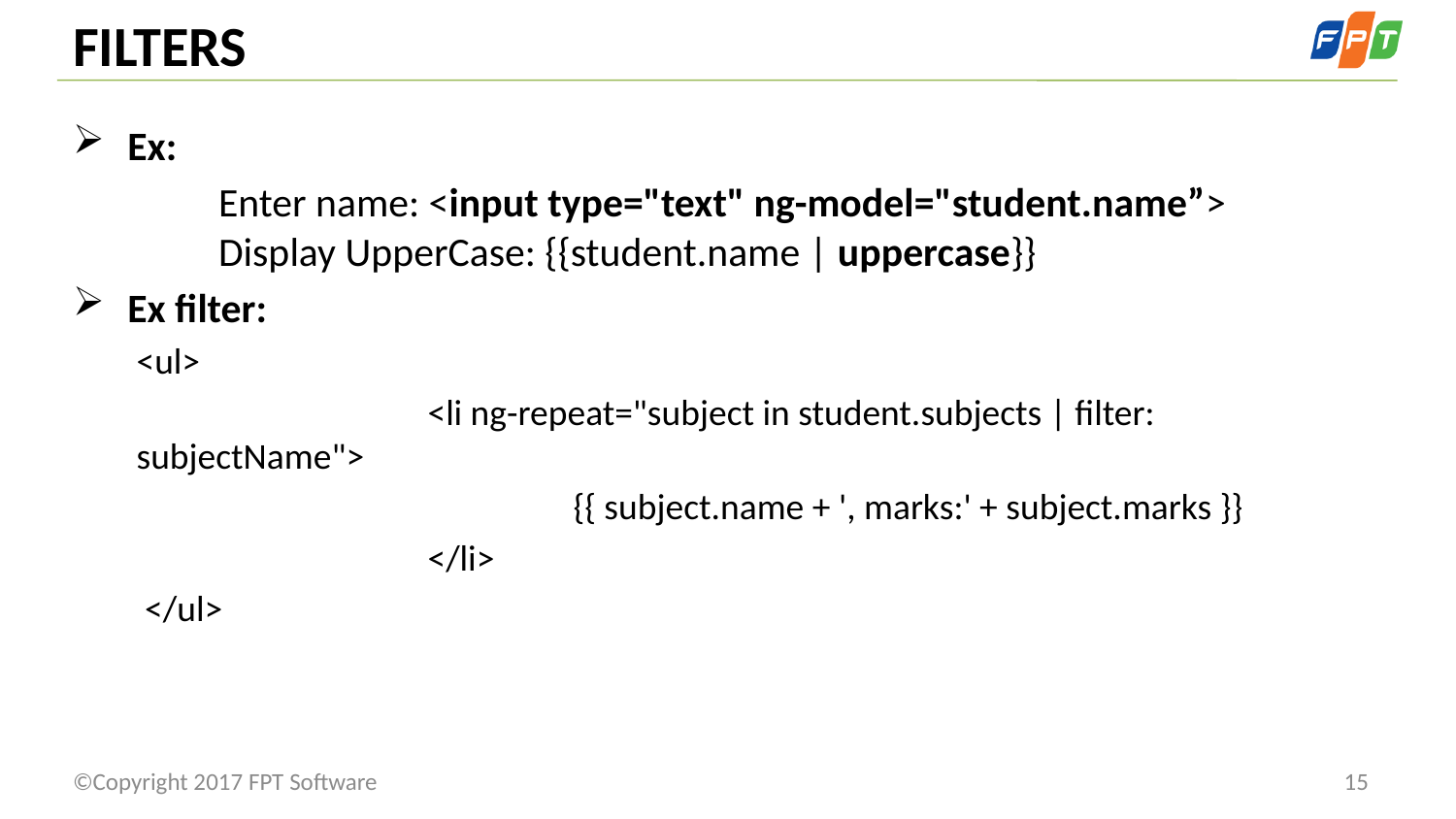

# FILTERS
Ex:
	Enter name: <input type="text" ng-model="student.name”>
	Display UpperCase: {{student.name | uppercase}}
Ex filter:
<ul>
		<li ng-repeat="subject in student.subjects | filter: subjectName">
			{{ subject.name + ', marks:' + subject.marks }}
		</li>
 </ul>

©Copyright 2017 FPT Software
15